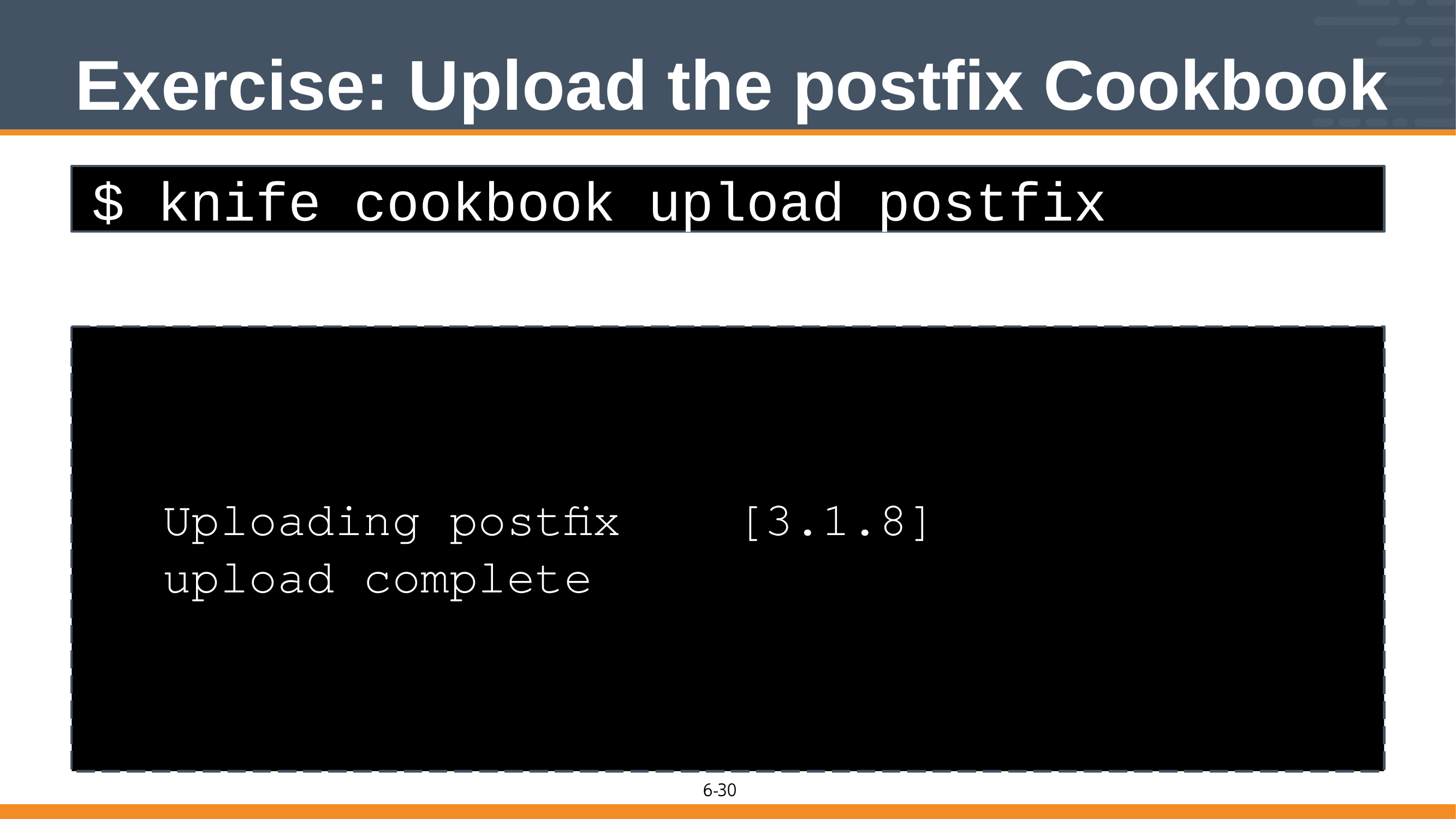

# Exercise: Upload the postfix Cookbook

$ knife cookbook upload postfix

Uploading postfix 		[3.1.8]
upload complete
270
30